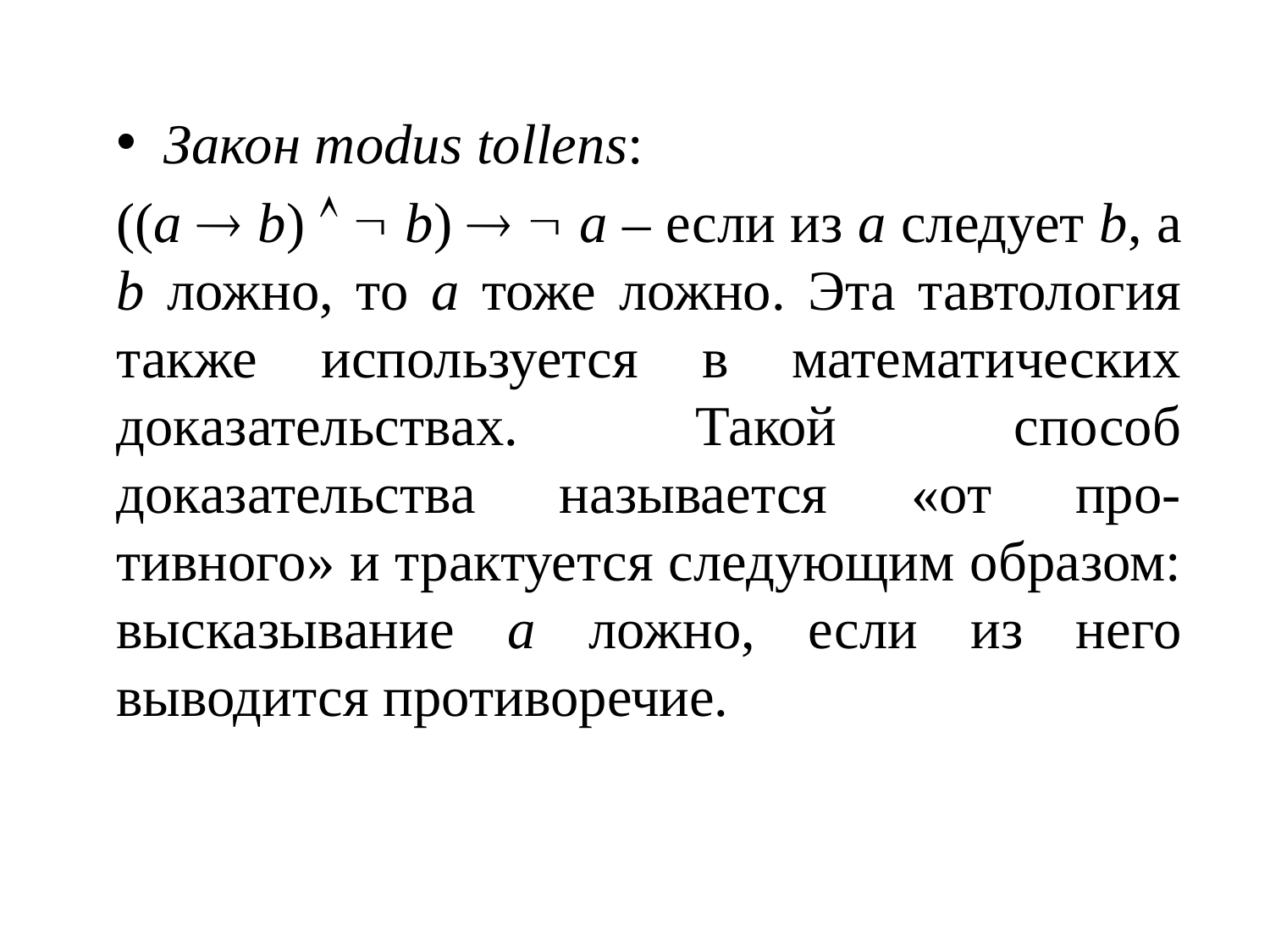

Закон тodus tollens:
((a → b) ∧ ¬ b) → ¬ a – если из а следует b, а b ложно, то а тоже ложно. Эта тавтология также используется в математических доказательствах. Такой способ доказательства называется «от про- тивного» и трактуется следующим образом: высказывание а ложно, если из него выводится противоречие.